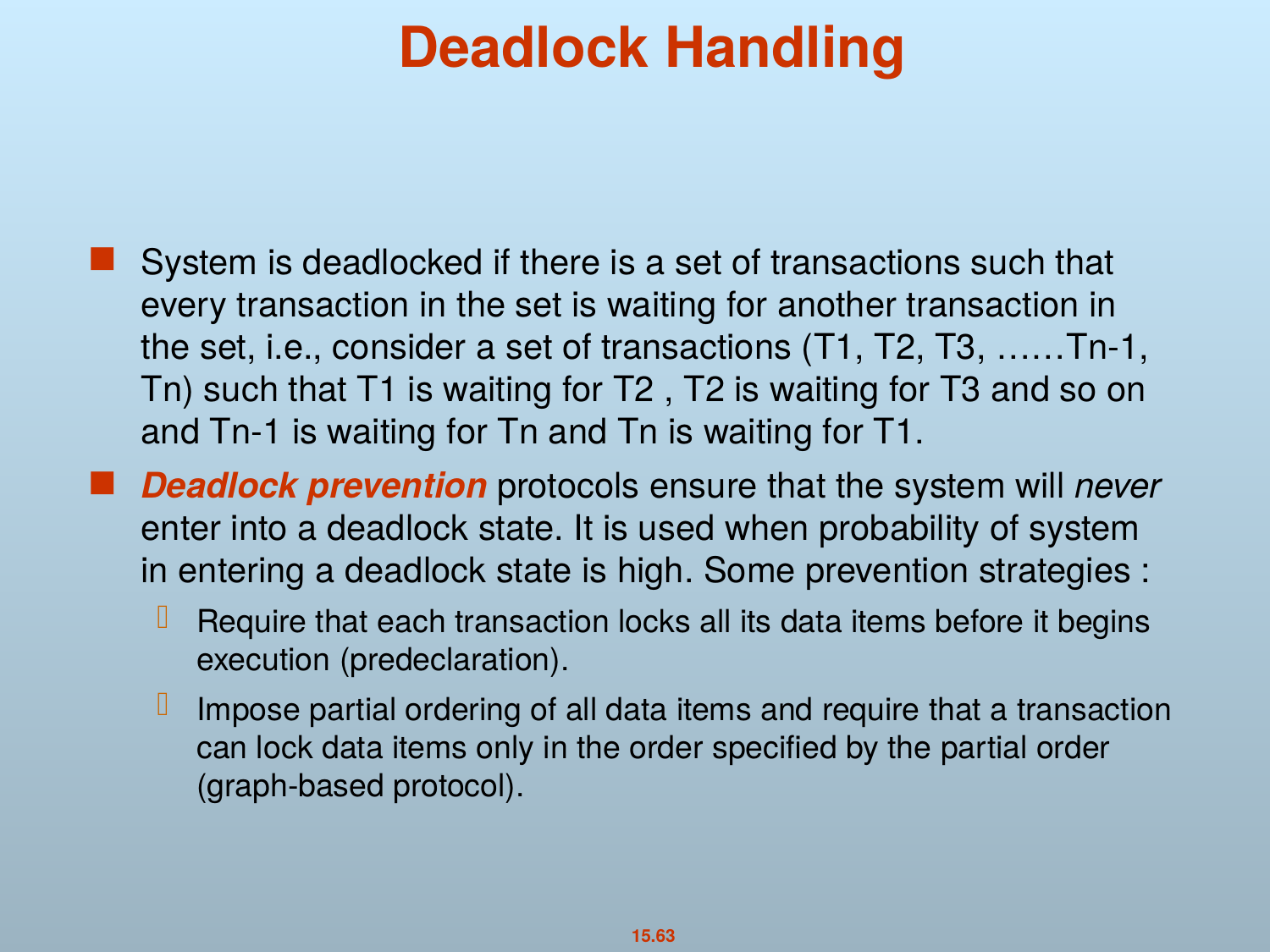

# Deadlock Handling
System is deadlocked if there is a set of transactions such that every transaction in the set is waiting for another transaction in the set, i.e., consider a set of transactions (T1, T2, T3, ……Tn-1, Tn) such that T1 is waiting for T2 , T2 is waiting for T3 and so on and Tn-1 is waiting for Tn and Tn is waiting for T1.
Deadlock prevention protocols ensure that the system will never enter into a deadlock state. It is used when probability of system in entering a deadlock state is high. Some prevention strategies :
Require that each transaction locks all its data items before it begins execution (predeclaration).
Impose partial ordering of all data items and require that a transaction can lock data items only in the order specified by the partial order (graph-based protocol).